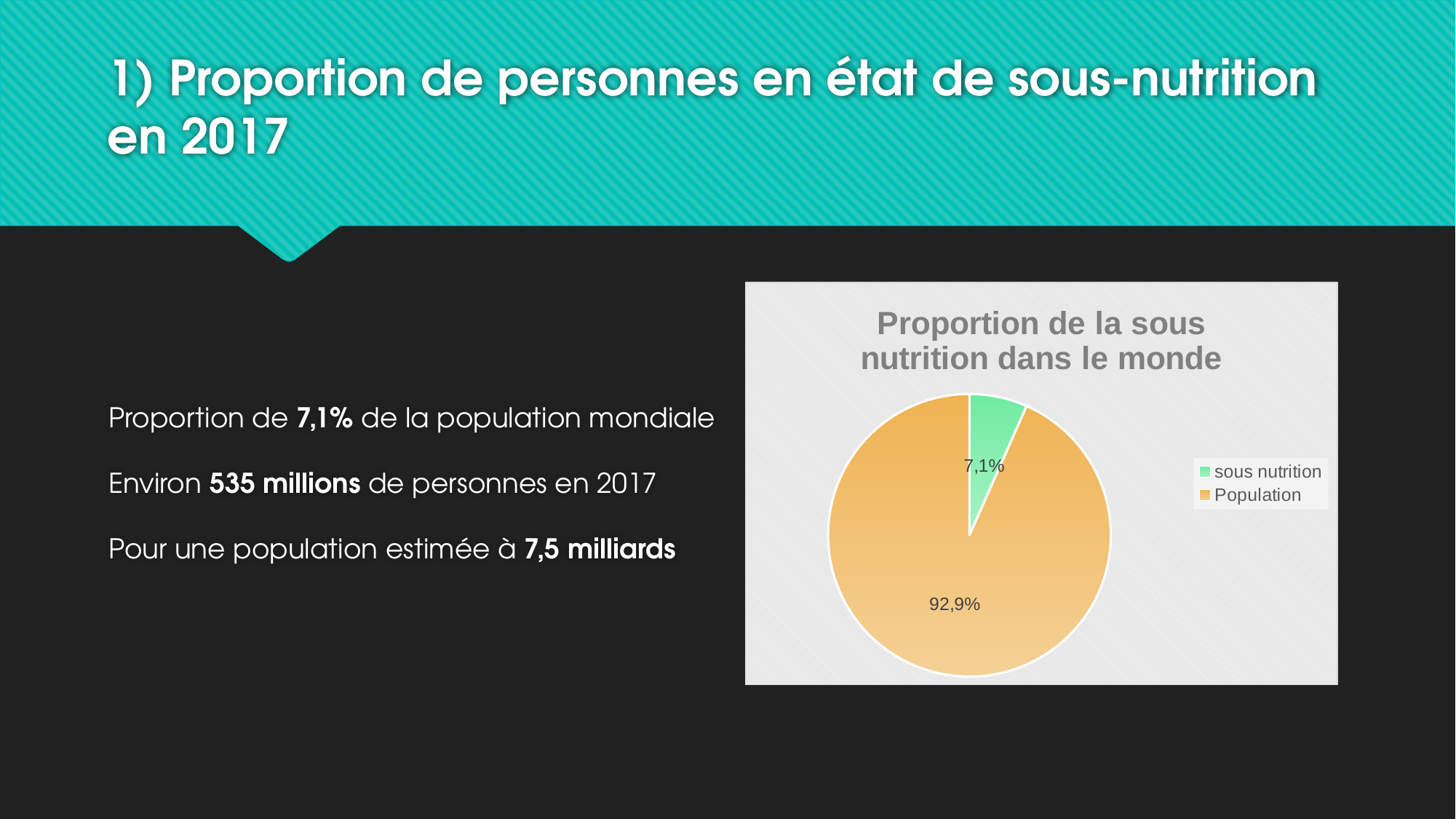

# 1) Proportion de personnes en état de sous-nutrition en 2017
Proportion de 7,1% de la population mondiale

Environ 535 millions de personnes en 2017

Pour une population estimée à 7,5 milliards

### Chart: Proportion de la sous nutrition dans le monde

| Category |  |
|---|---|
| sous nutrition | 535700000.0 |
| Population | 7543798779.0 |